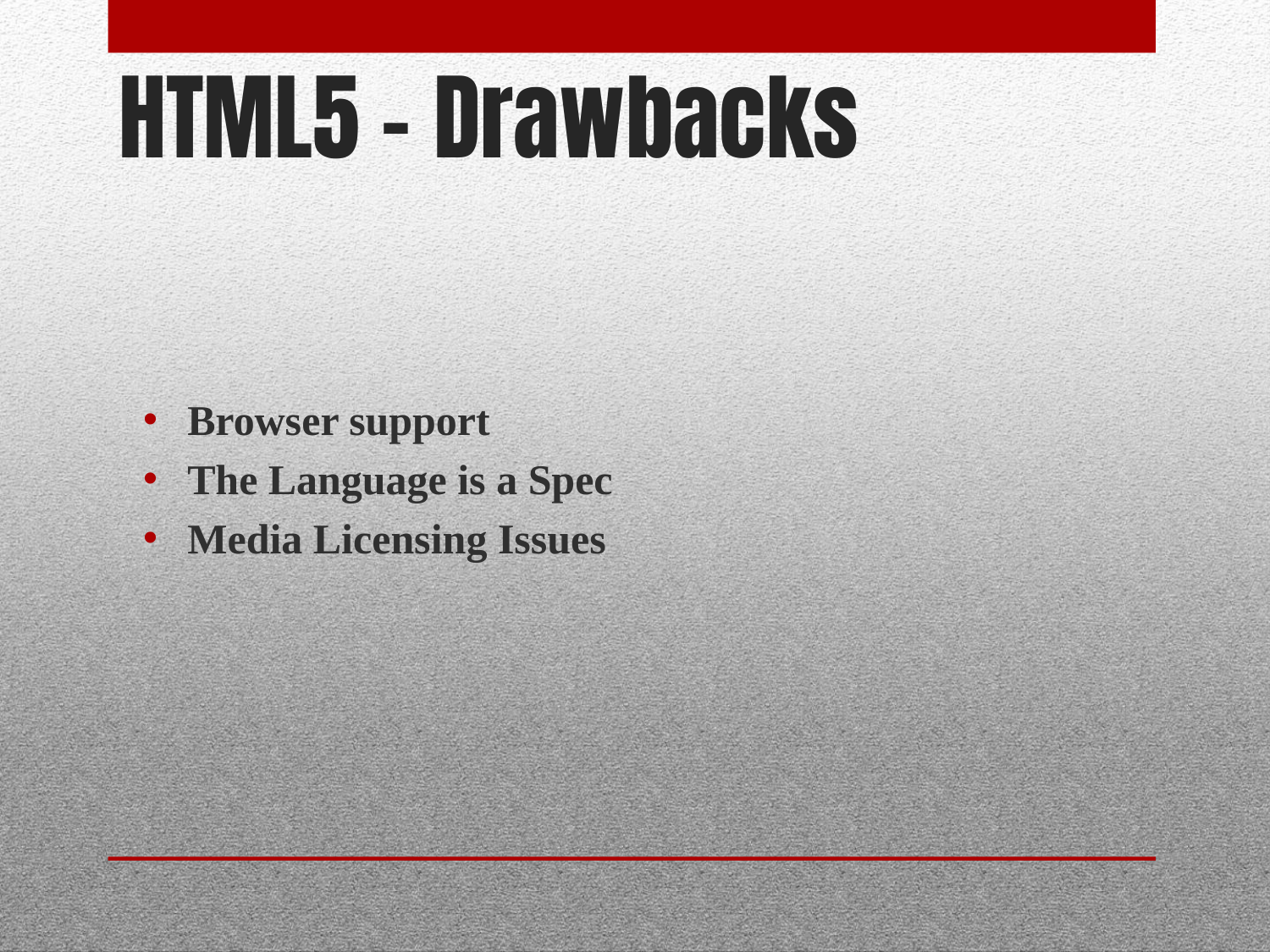

# HTML5 - Drawbacks

Browser support
The Language is a Spec
Media Licensing Issues